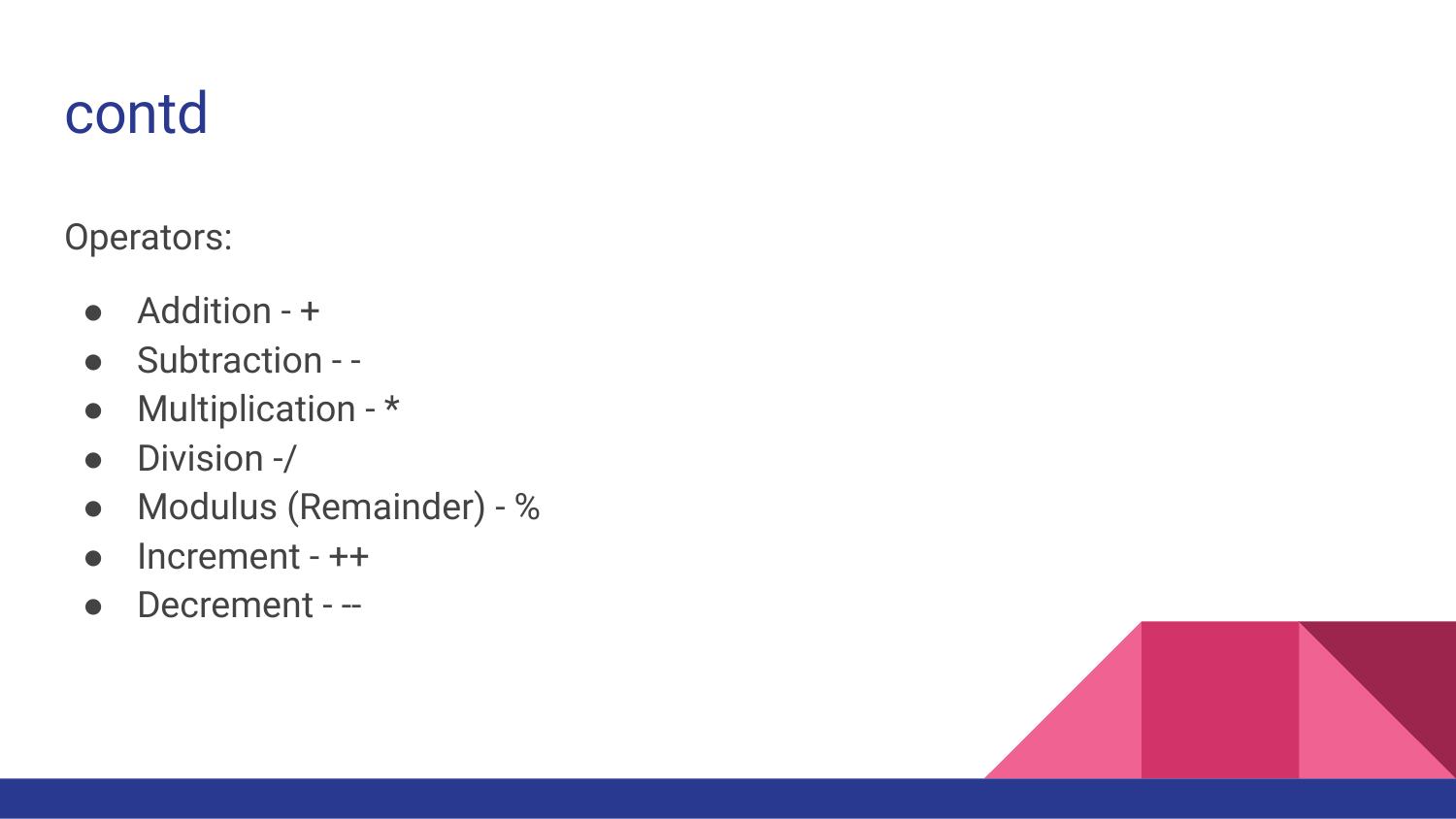

# contd
Operators:
Addition - +
Subtraction - -
Multiplication - *
Division -/
Modulus (Remainder) - %
Increment - ++
Decrement - --